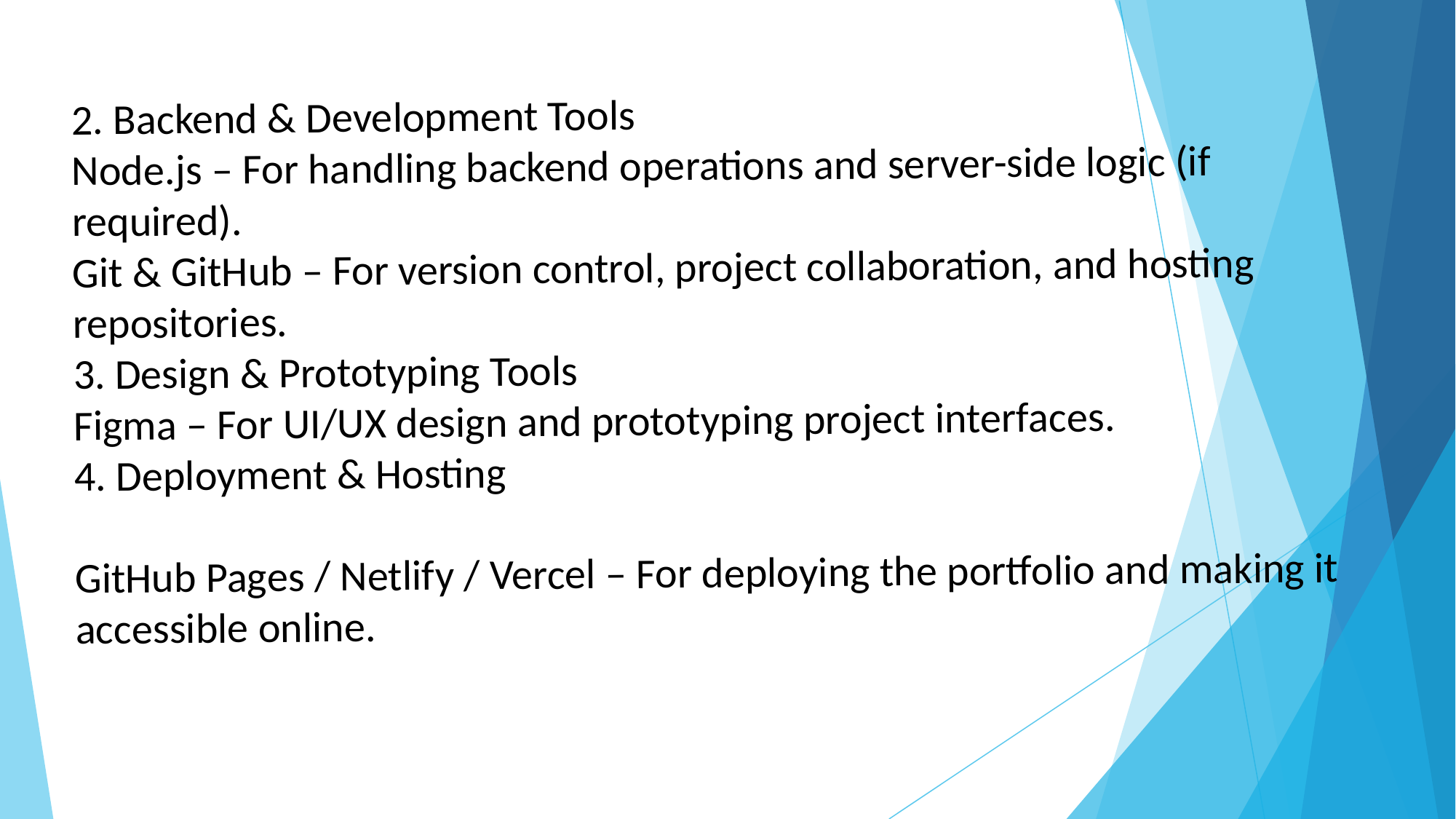

2. Backend & Development Tools
Node.js – For handling backend operations and server-side logic (if required).
Git & GitHub – For version control, project collaboration, and hosting repositories.
3. Design & Prototyping Tools
Figma – For UI/UX design and prototyping project interfaces.
4. Deployment & Hosting

GitHub Pages / Netlify / Vercel – For deploying the portfolio and making it accessible online.